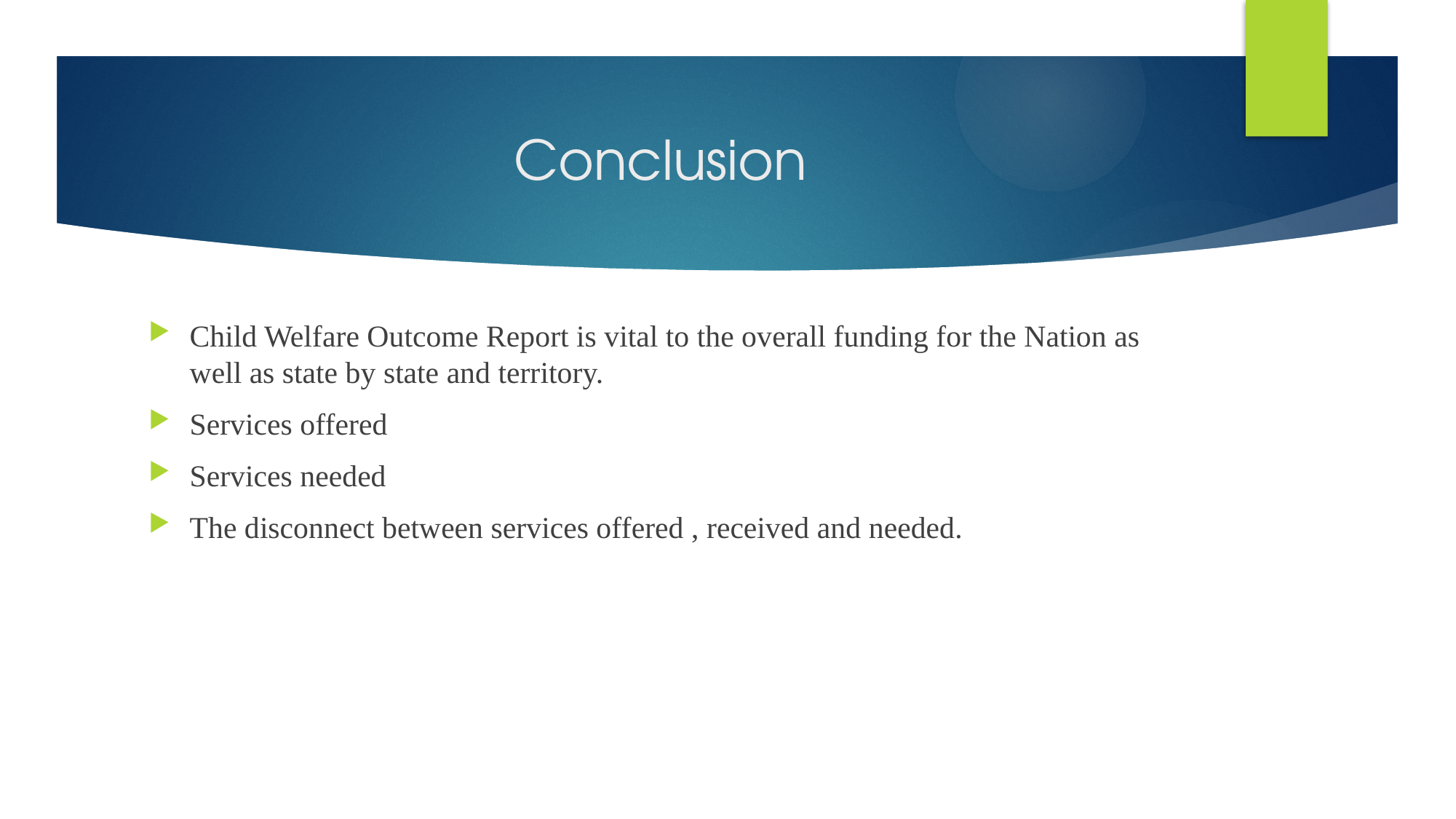

# Conclusion
Child Welfare Outcome Report is vital to the overall funding for the Nation as well as state by state and territory.
Services offered
Services needed
The disconnect between services offered , received and needed.